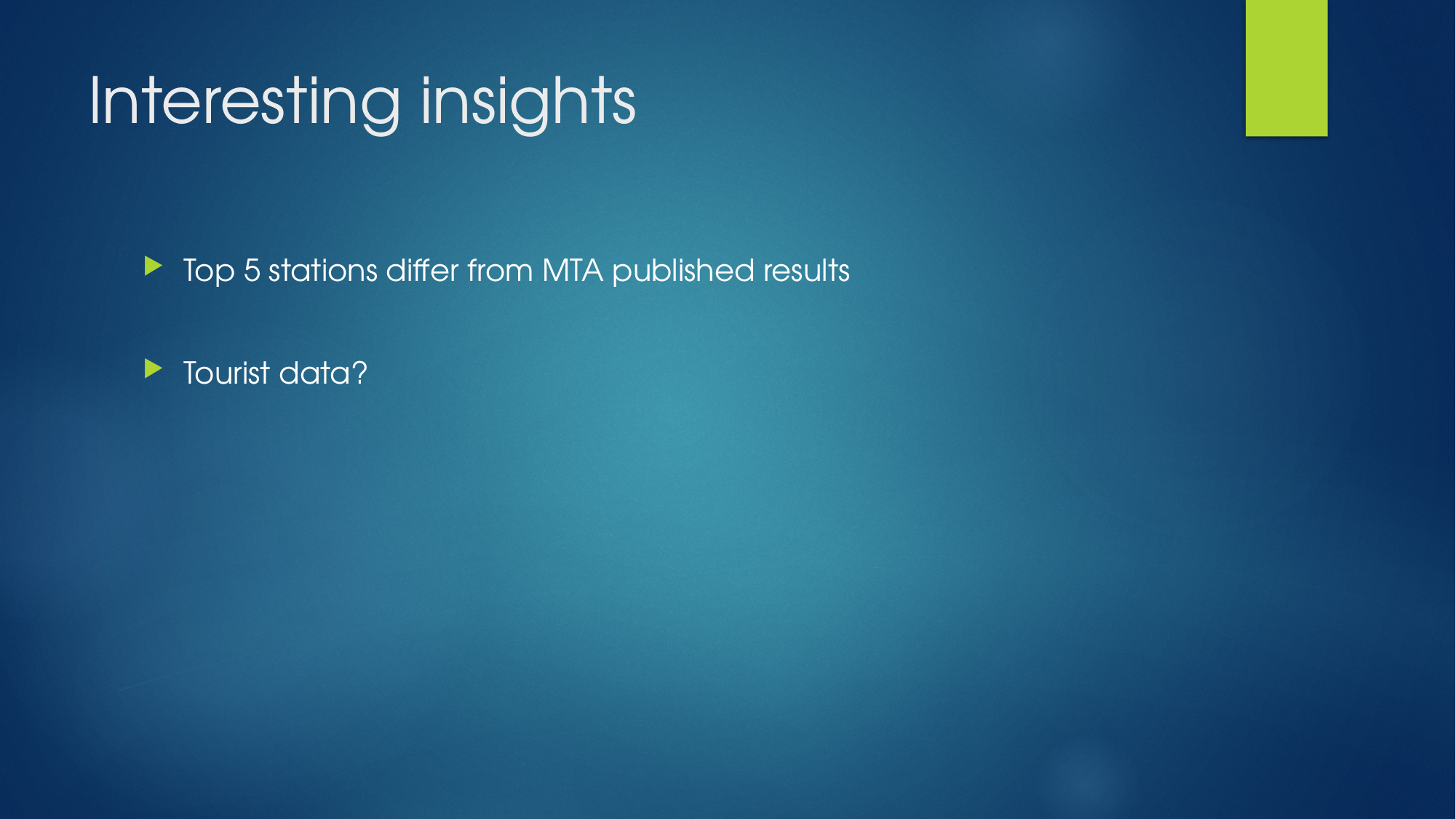

# Interesting insights
Top 5 stations differ from MTA published results

Tourist data?